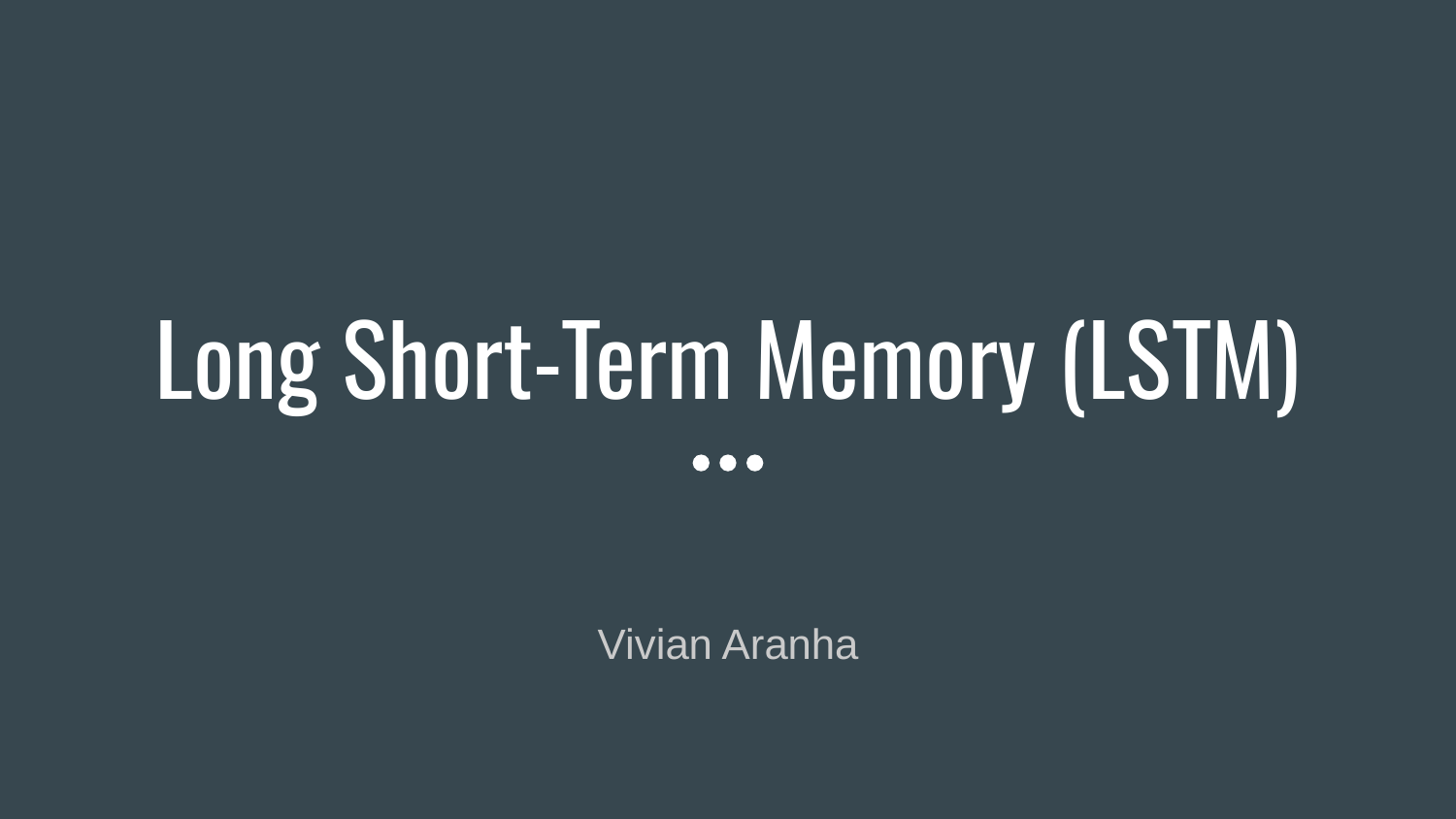

# Long Short-Term Memory (LSTM)
Vivian Aranha